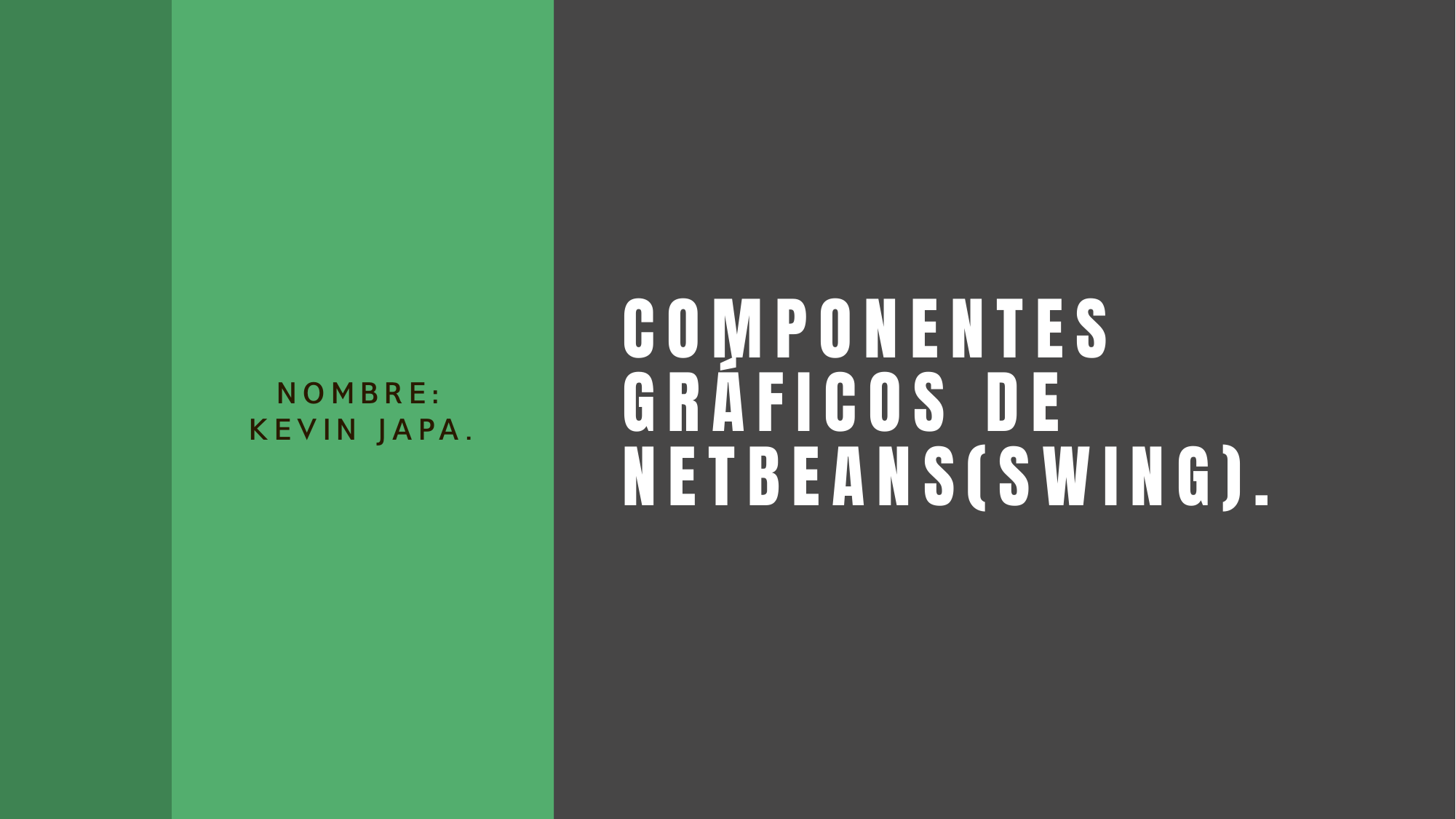

# Componentes gráficos de NetBeans(Swing).
Nombre: kevin japa.